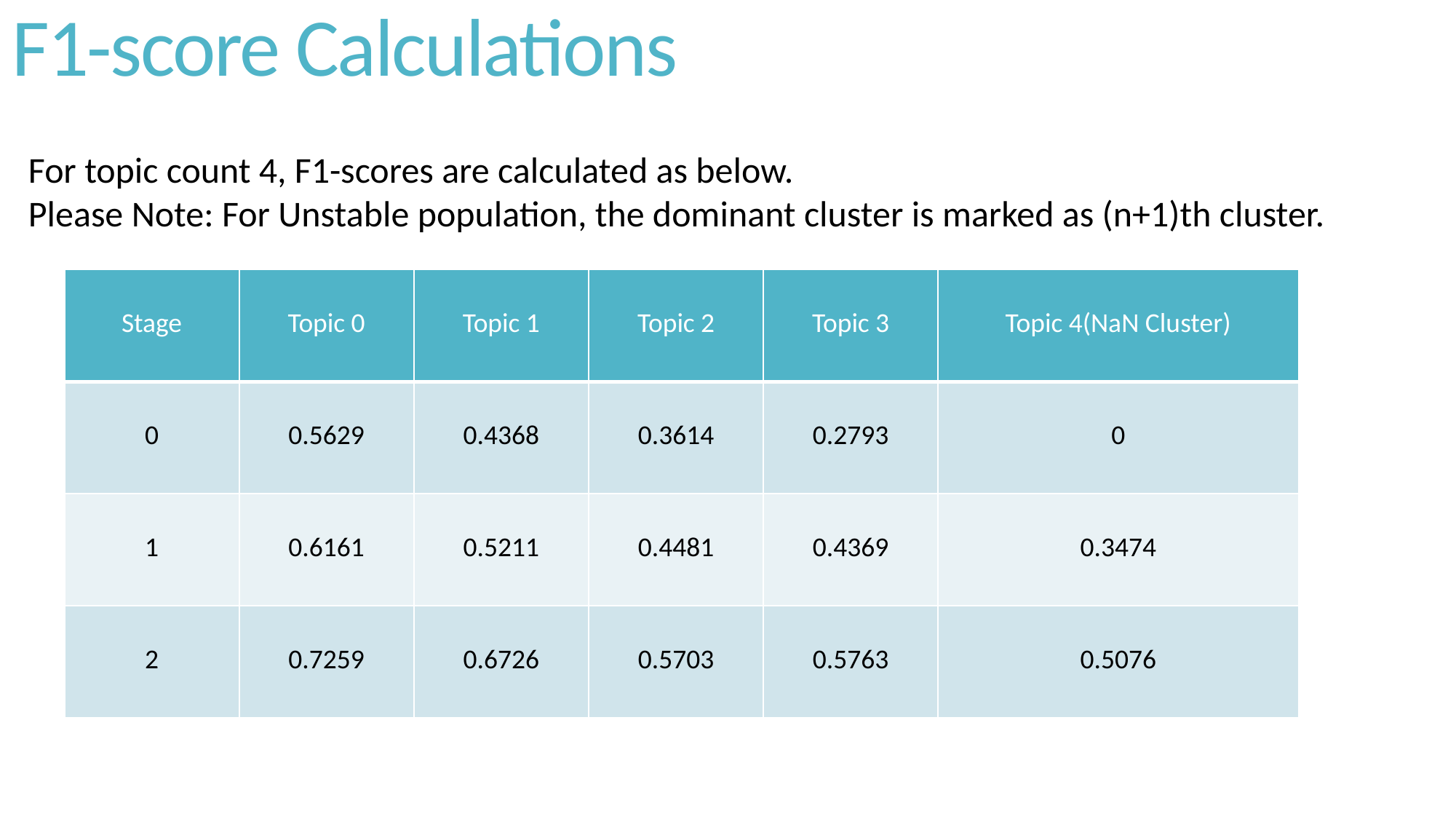

# F1-score Calculations
For topic count 4, F1-scores are calculated as below.
Please Note: For Unstable population, the dominant cluster is marked as (n+1)th cluster.
| Stage | Topic 0 | Topic 1 | Topic 2 | Topic 3 | Topic 4(NaN Cluster) |
| --- | --- | --- | --- | --- | --- |
| 0 | 0.5629 | 0.4368 | 0.3614 | 0.2793 | 0 |
| 1 | 0.6161 | 0.5211 | 0.4481 | 0.4369 | 0.3474 |
| 2 | 0.7259 | 0.6726 | 0.5703 | 0.5763 | 0.5076 |